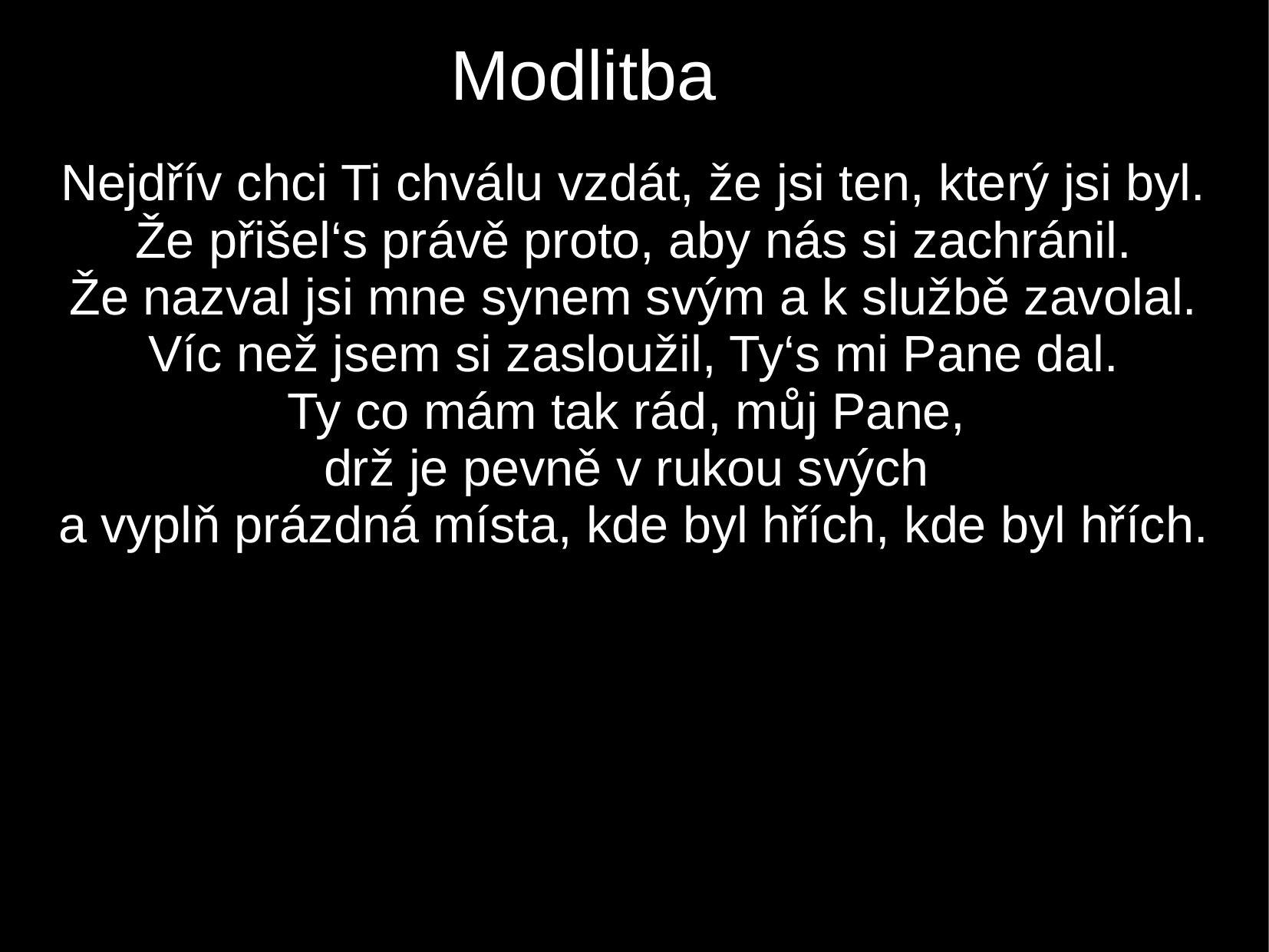

Modlitba
Nejdřív chci Ti chválu vzdát, že jsi ten, který jsi byl.
Že přišel‘s právě proto, aby nás si zachránil.
Že nazval jsi mne synem svým a k službě zavolal.
Víc než jsem si zasloužil, Ty‘s mi Pane dal.
Ty co mám tak rád, můj Pane,
drž je pevně v rukou svých
a vyplň prázdná místa, kde byl hřích, kde byl hřích.